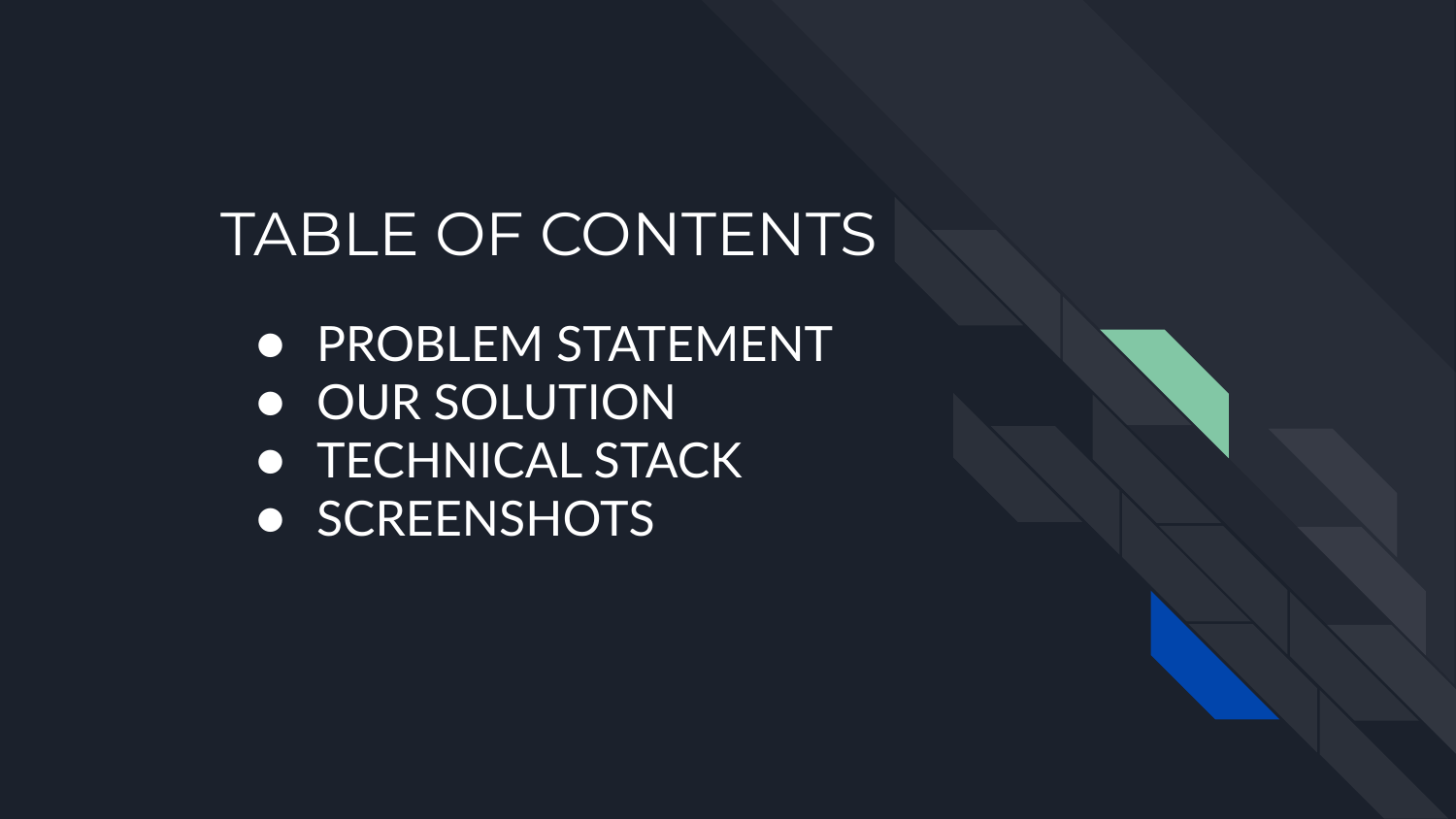

# TABLE OF CONTENTS
PROBLEM STATEMENT
OUR SOLUTION
TECHNICAL STACK
SCREENSHOTS